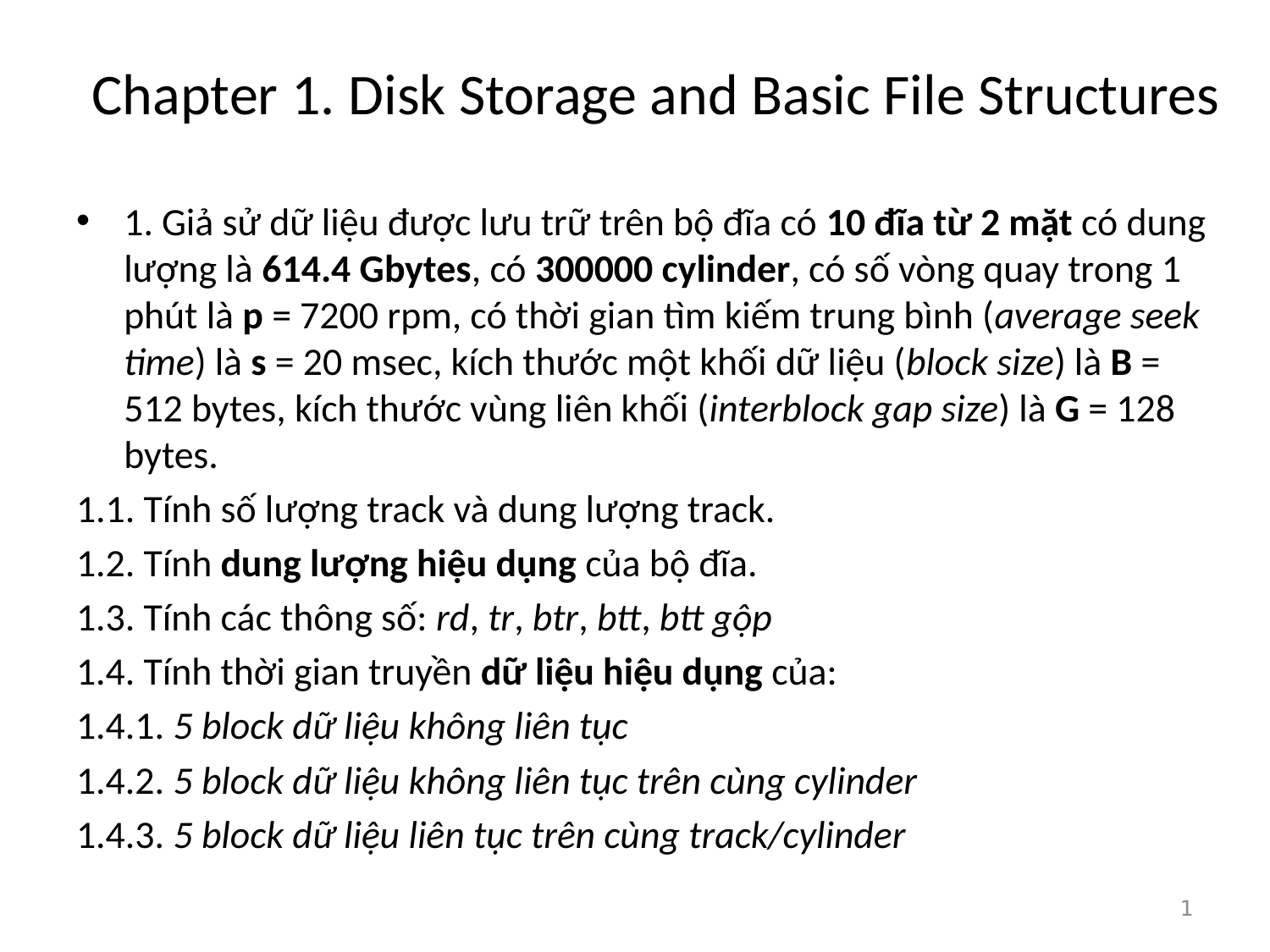

# Chapter 1. Disk Storage and Basic File Structures
1. Giả sử dữ liệu được lưu trữ trên bộ đĩa có 10 đĩa từ 2 mặt có dung lượng là 614.4 Gbytes, có 300000 cylinder, có số vòng quay trong 1 phút là p = 7200 rpm, có thời gian tìm kiếm trung bình (average seek time) là s = 20 msec, kích thước một khối dữ liệu (block size) là B = 512 bytes, kích thước vùng liên khối (interblock gap size) là G = 128 bytes.
1.1. Tính số lượng track và dung lượng track.
1.2. Tính dung lượng hiệu dụng của bộ đĩa.
1.3. Tính các thông số: rd, tr, btr, btt, btt gộp
1.4. Tính thời gian truyền dữ liệu hiệu dụng của:
1.4.1. 5 block dữ liệu không liên tục
1.4.2. 5 block dữ liệu không liên tục trên cùng cylinder
1.4.3. 5 block dữ liệu liên tục trên cùng track/cylinder
1